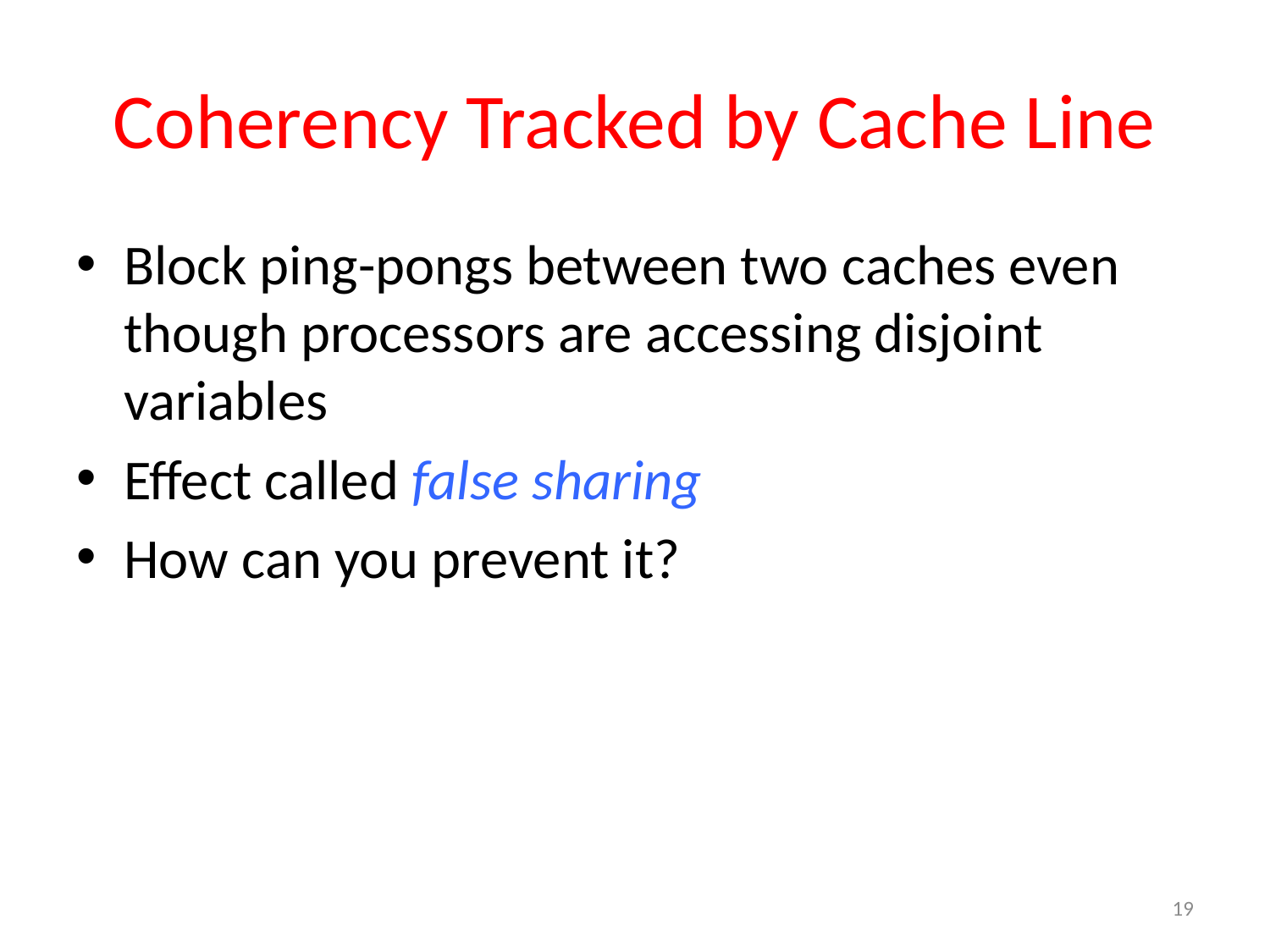

# Coherency Tracked by Cache Line
Block ping-pongs between two caches even though processors are accessing disjoint variables
Effect called false sharing
How can you prevent it?

19